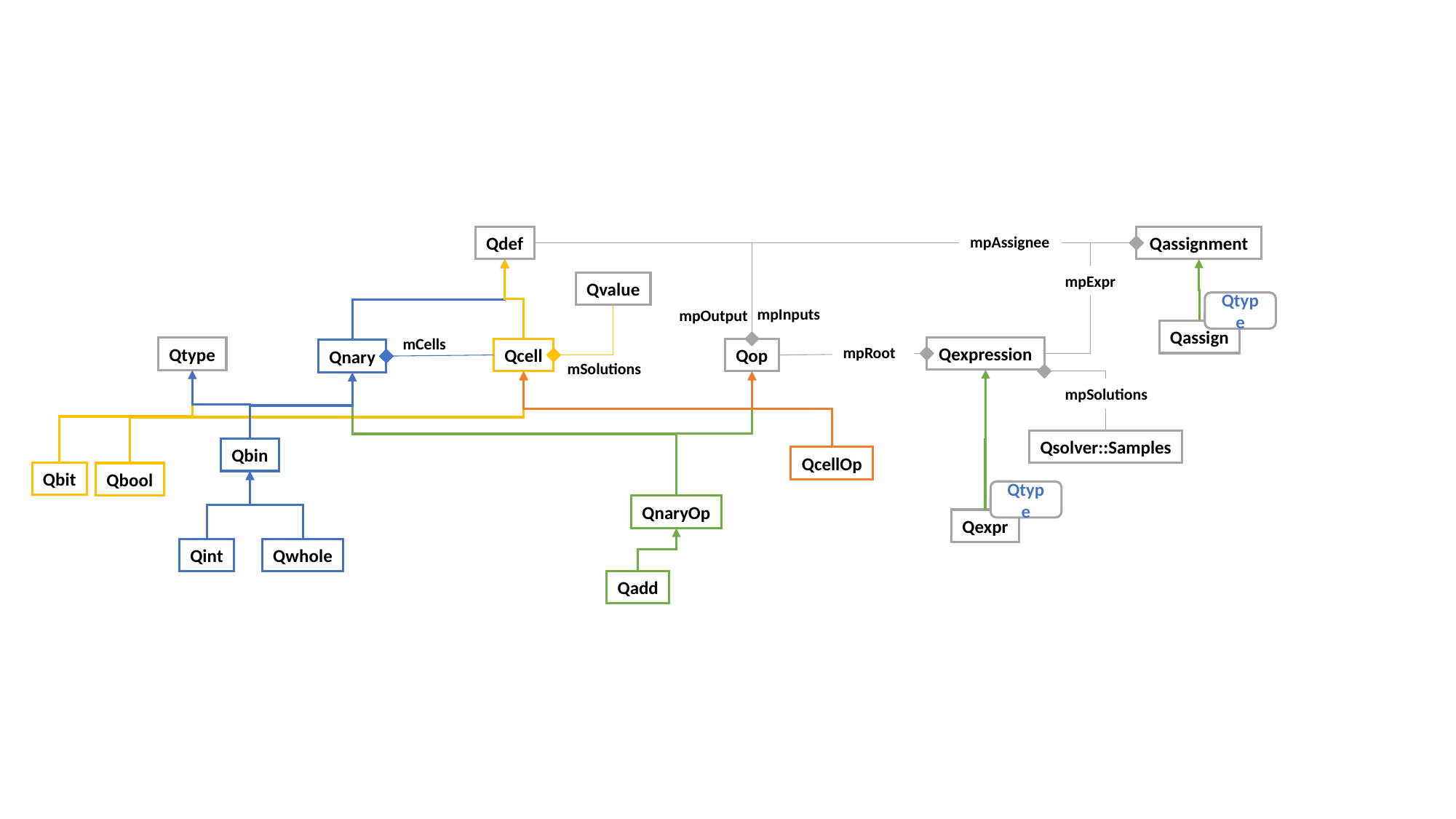

Qdef
mpAssignee
Qassignment
mpExpr
mpInputs
mpOutput
Qvalue
Qtype
Qassign
mSolutions
mCells
mpRoot
Qexpression
Qtype
Qcell
Qop
Qnary
mpSolutions
Qsolver::Samples
Qbin
QcellOp
Qbit
Qbool
Qtype
Qexpr
QnaryOp
Qwhole
Qint
Qadd